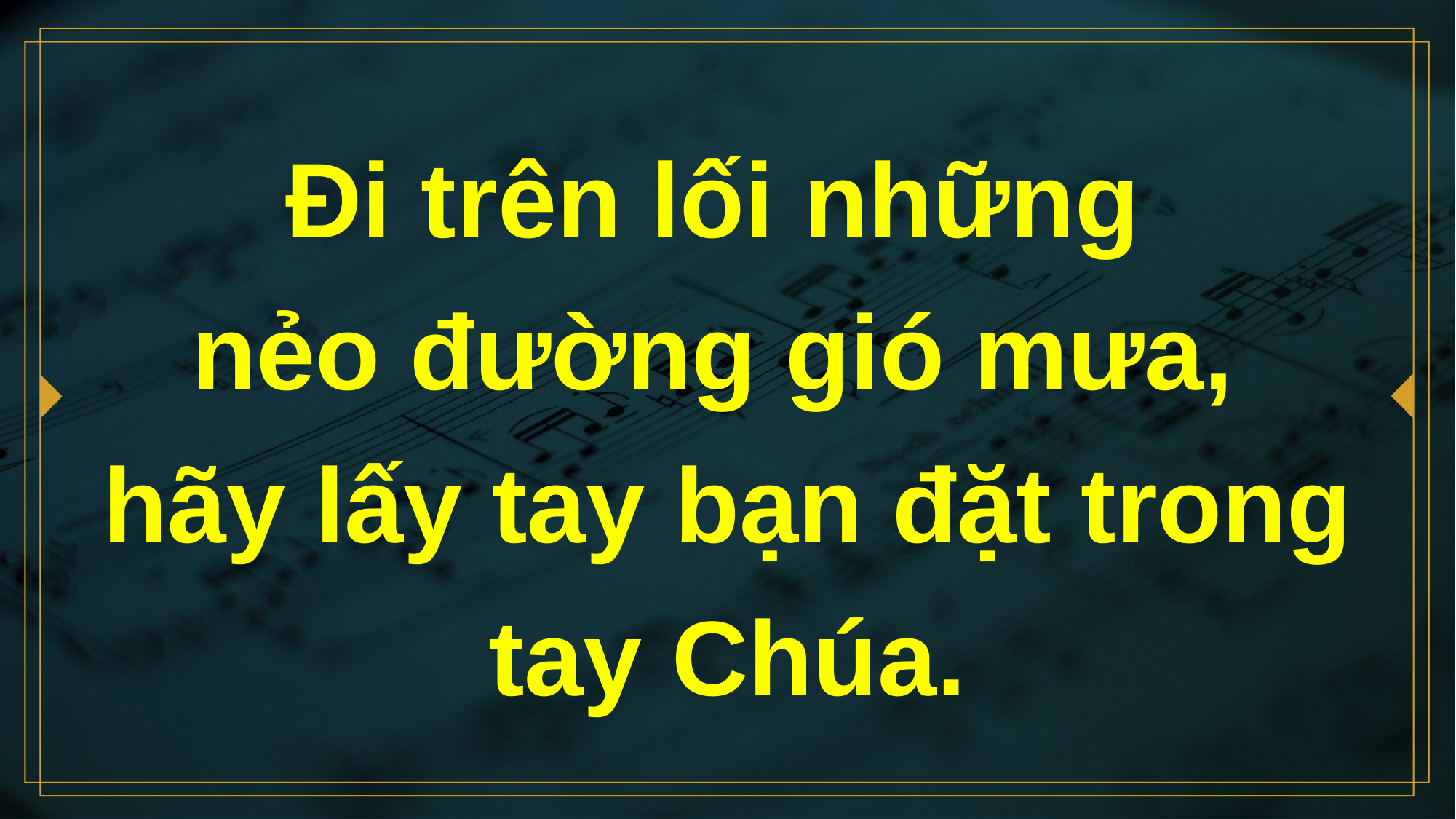

# Ði trên lối những nẻo đường gió mưa, hãy lấy tay bạn đặt trong tay Chúa.